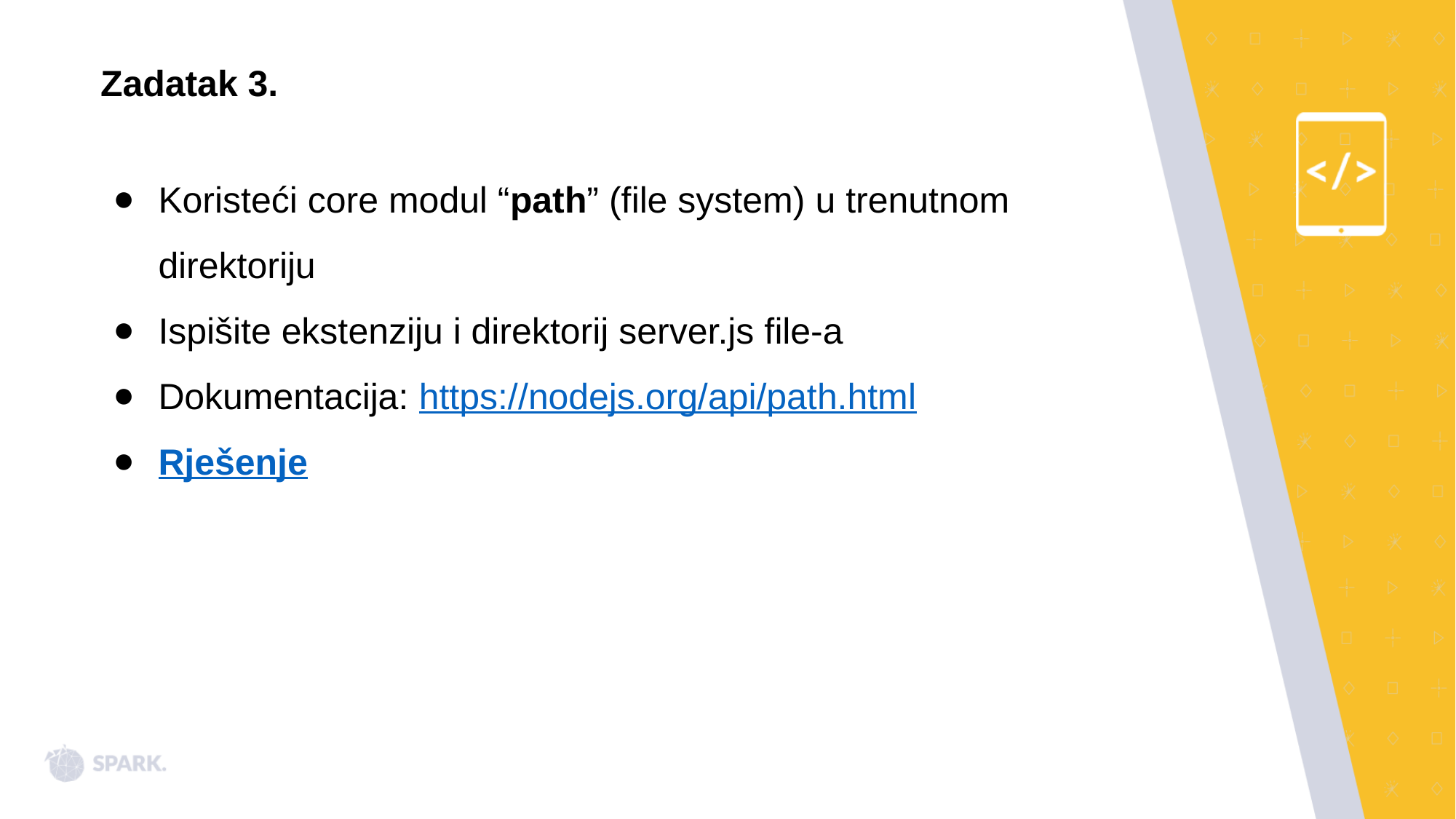

Zadatak 3.
Koristeći core modul “path” (file system) u trenutnom direktoriju
Ispišite ekstenziju i direktorij server.js file-a
Dokumentacija: https://nodejs.org/api/path.html
Rješenje